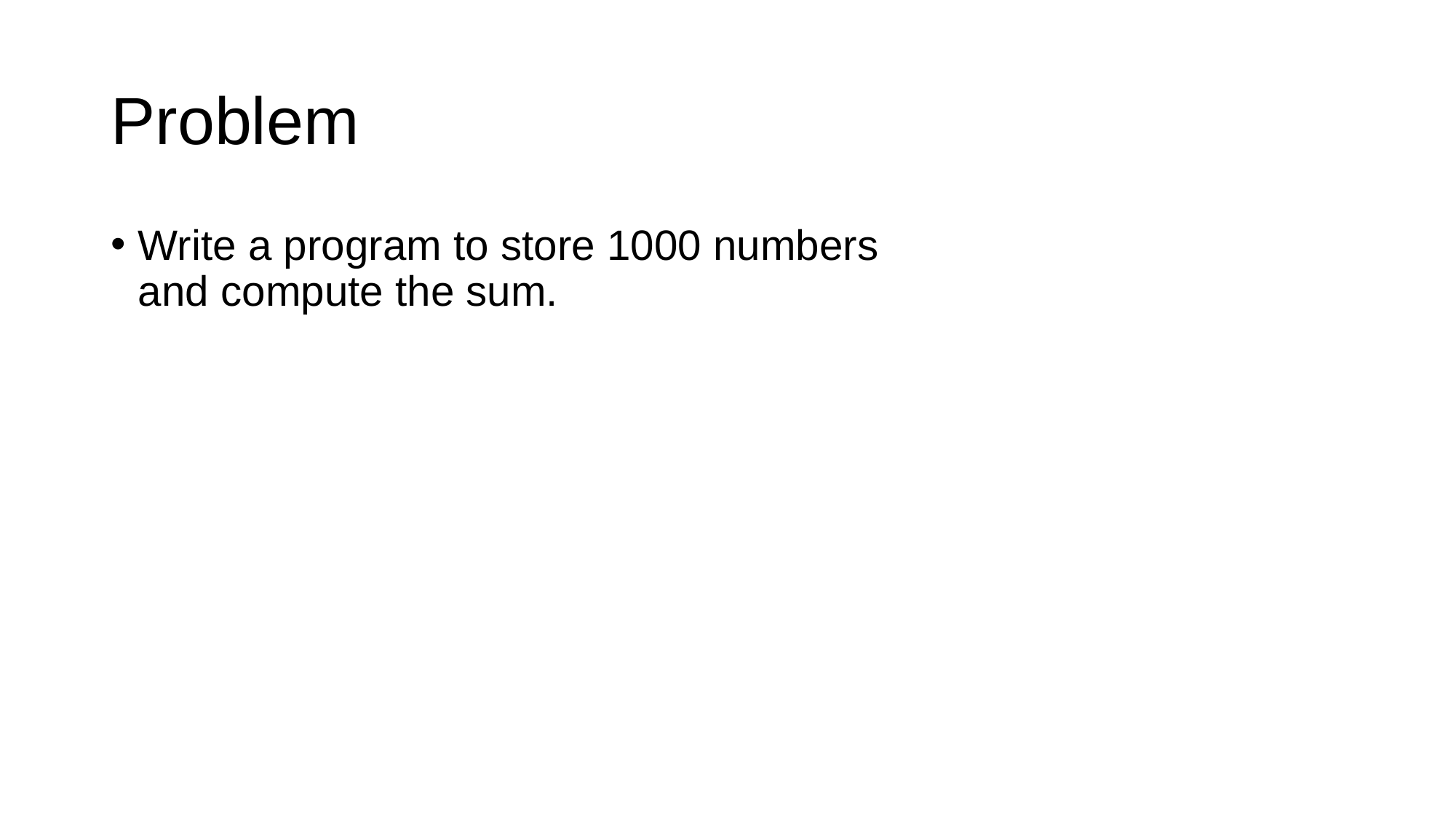

# Problem
Write a program to store 1000 numbers and compute the sum.